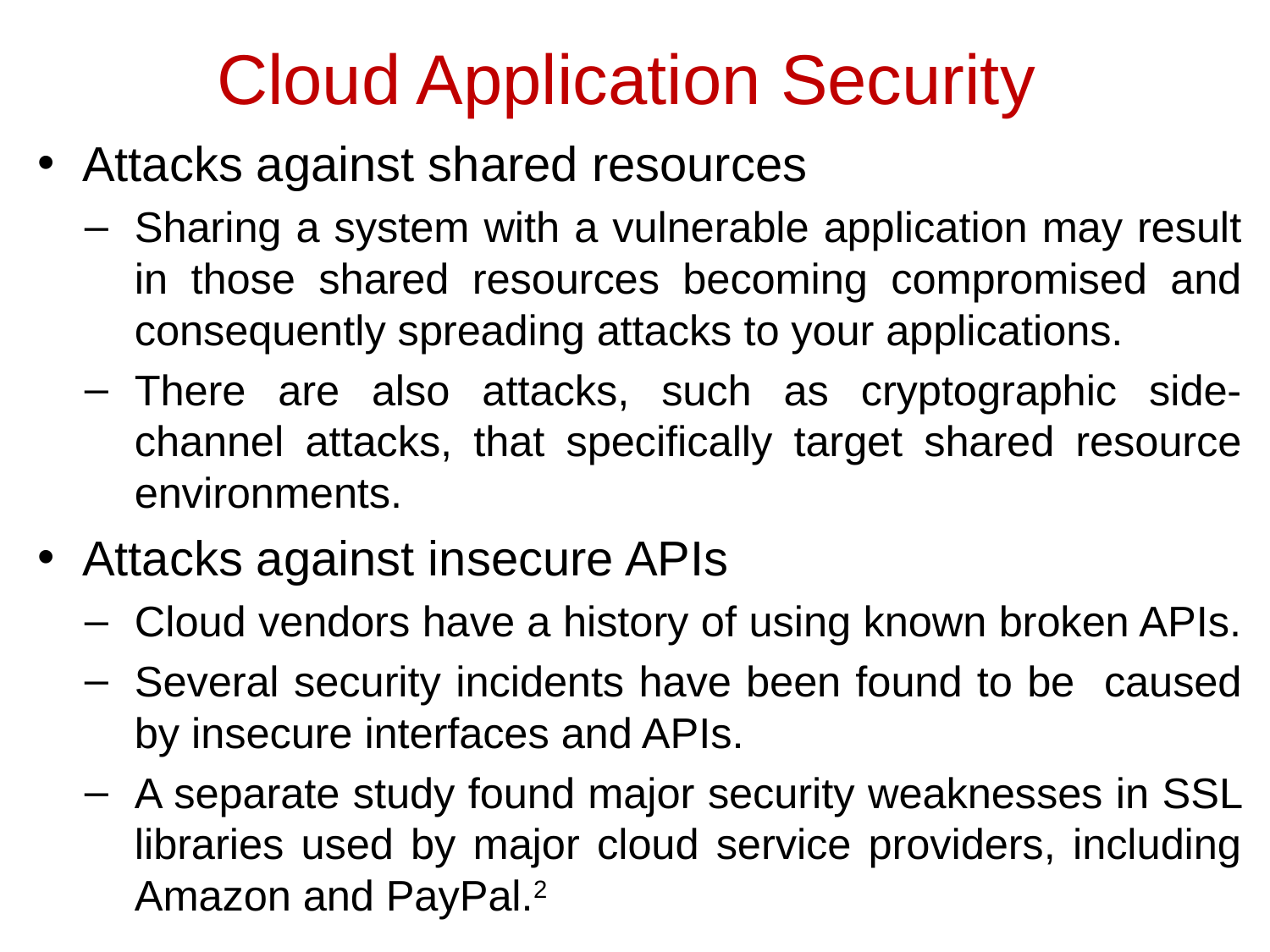

# Cloud Application Security
Attacks against shared resources
Sharing a system with a vulnerable application may result in those shared resources becoming compromised and consequently spreading attacks to your applications.
There are also attacks, such as cryptographic side-channel attacks, that specifically target shared resource environments.
Attacks against insecure APIs
Cloud vendors have a history of using known broken APIs.
Several security incidents have been found to be  caused by insecure interfaces and APIs.
A separate study found major security weaknesses in SSL libraries used by major cloud service providers, including Amazon and PayPal.2